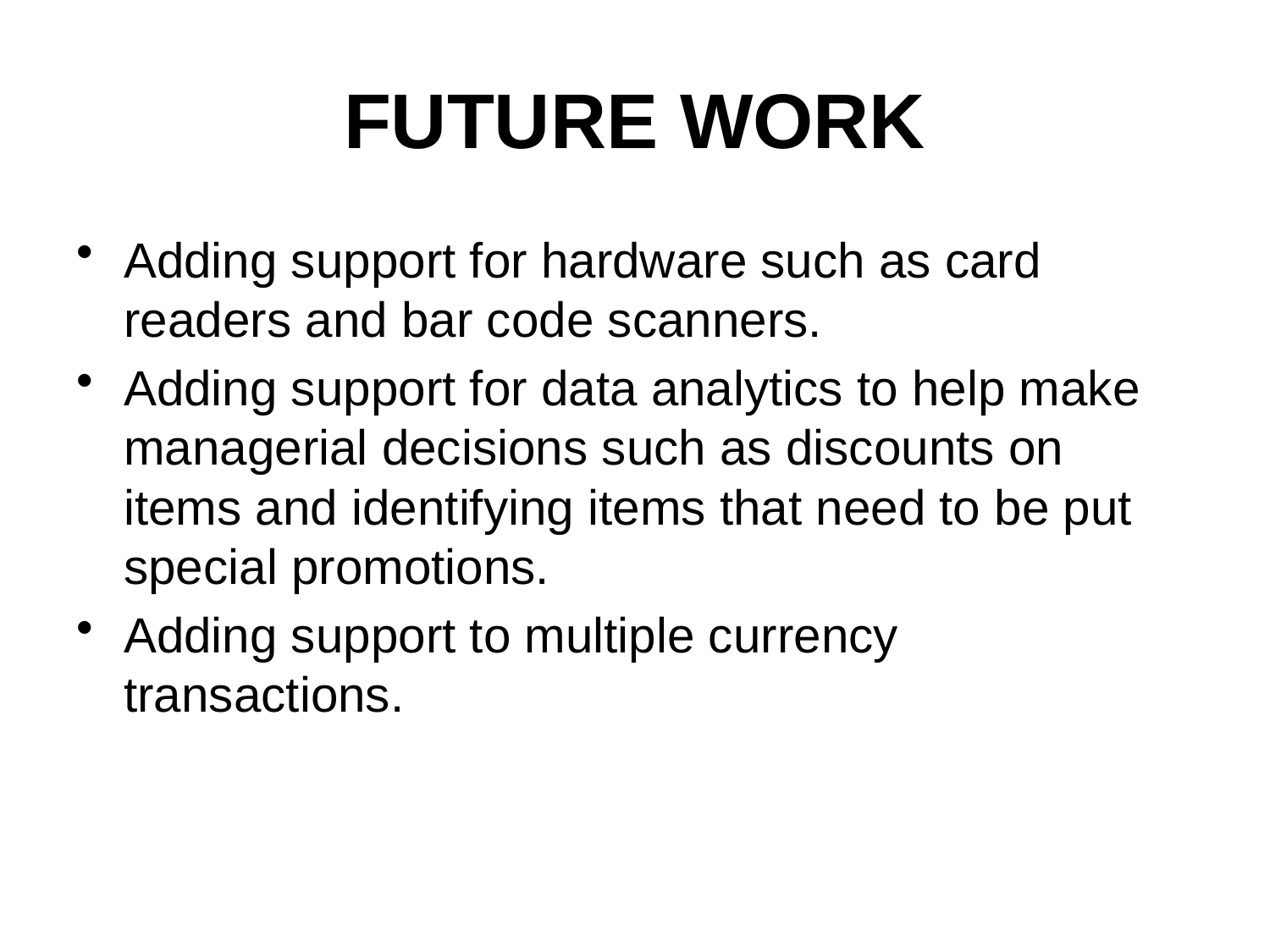

# FUTURE WORK
Adding support for hardware such as card readers and bar code scanners.
Adding support for data analytics to help make managerial decisions such as discounts on items and identifying items that need to be put special promotions.
Adding support to multiple currency transactions.